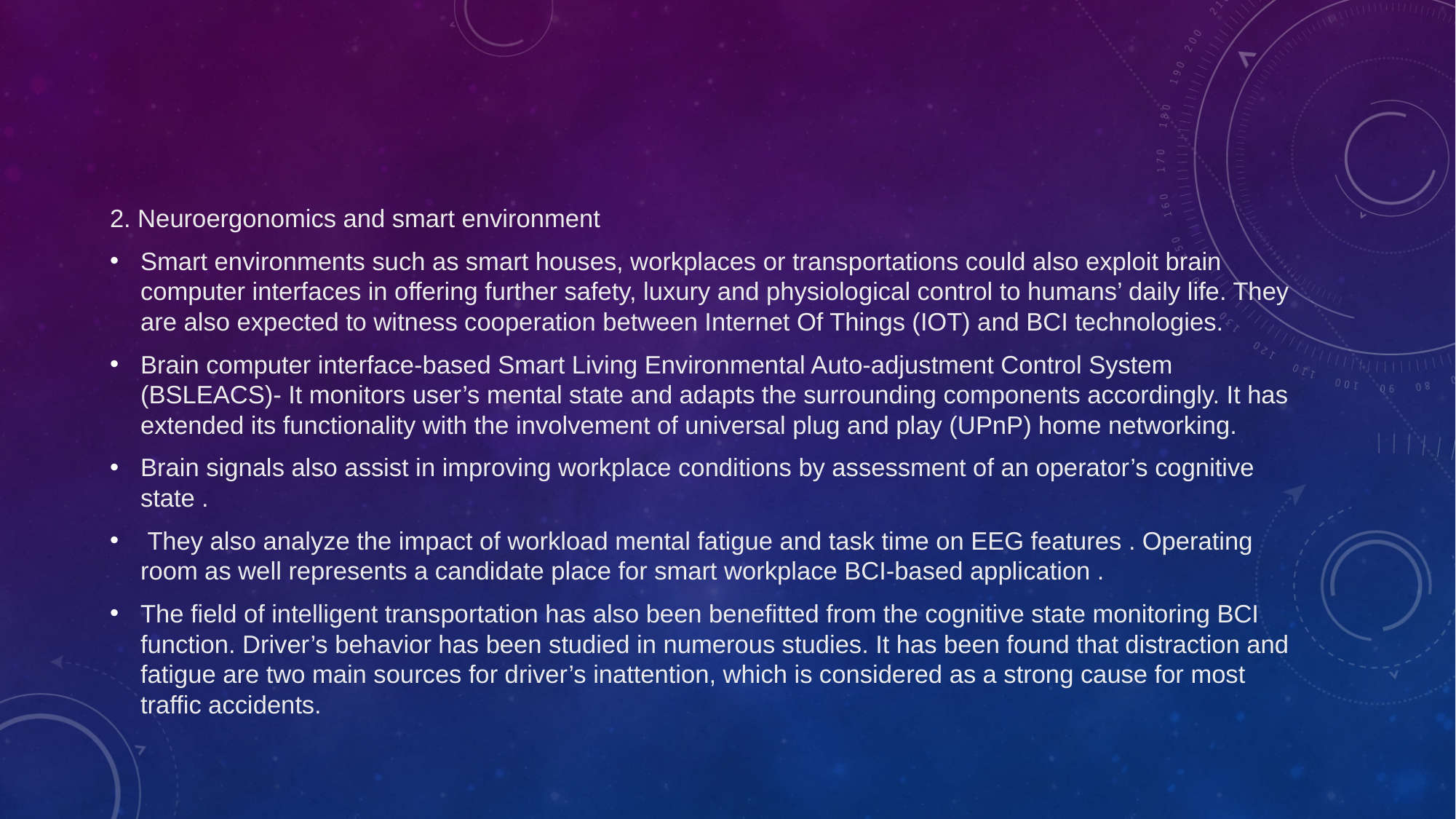

2. Neuroergonomics and smart environment
Smart environments such as smart houses, workplaces or transportations could also exploit brain computer interfaces in offering further safety, luxury and physiological control to humans’ daily life. They are also expected to witness cooperation between Internet Of Things (IOT) and BCI technologies.
Brain computer interface-based Smart Living Environmental Auto-adjustment Control System (BSLEACS)- It monitors user’s mental state and adapts the surrounding components accordingly. It has extended its functionality with the involvement of universal plug and play (UPnP) home networking.
Brain signals also assist in improving workplace conditions by assessment of an operator’s cognitive state .
 They also analyze the impact of workload mental fatigue and task time on EEG features . Operating room as well represents a candidate place for smart workplace BCI-based application .
The field of intelligent transportation has also been benefitted from the cognitive state monitoring BCI function. Driver’s behavior has been studied in numerous studies. It has been found that distraction and fatigue are two main sources for driver’s inattention, which is considered as a strong cause for most traffic accidents.